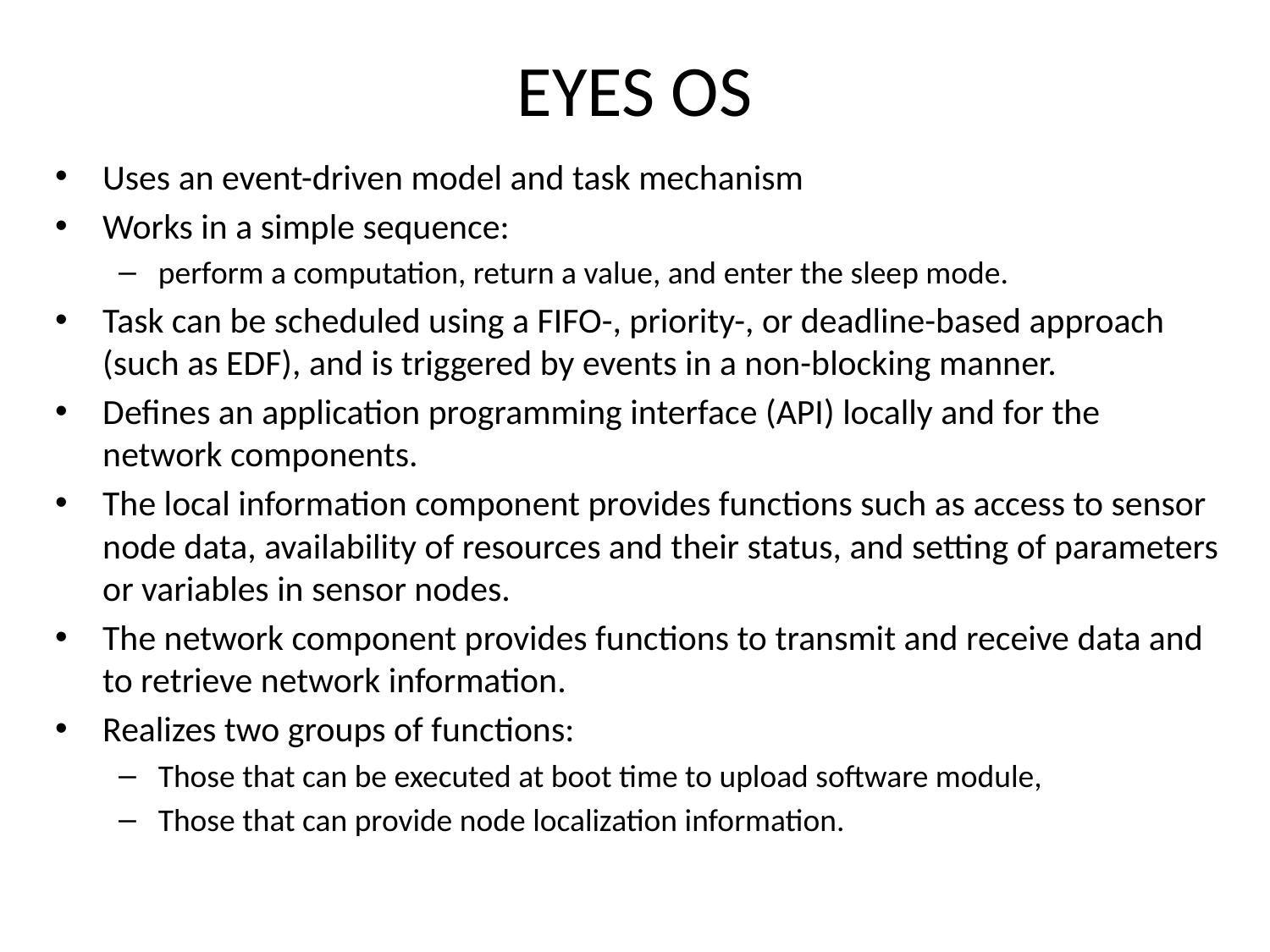

# EYES OS
Uses an event-driven model and task mechanism
Works in a simple sequence:
perform a computation, return a value, and enter the sleep mode.
Task can be scheduled using a FIFO-, priority-, or deadline-based approach (such as EDF), and is triggered by events in a non-blocking manner.
Deﬁnes an application programming interface (API) locally and for the network components.
The local information component provides functions such as access to sensor node data, availability of resources and their status, and setting of parameters or variables in sensor nodes.
The network component provides functions to transmit and receive data and to retrieve network information.
Realizes two groups of functions:
Those that can be executed at boot time to upload software module,
Those that can provide node localization information.